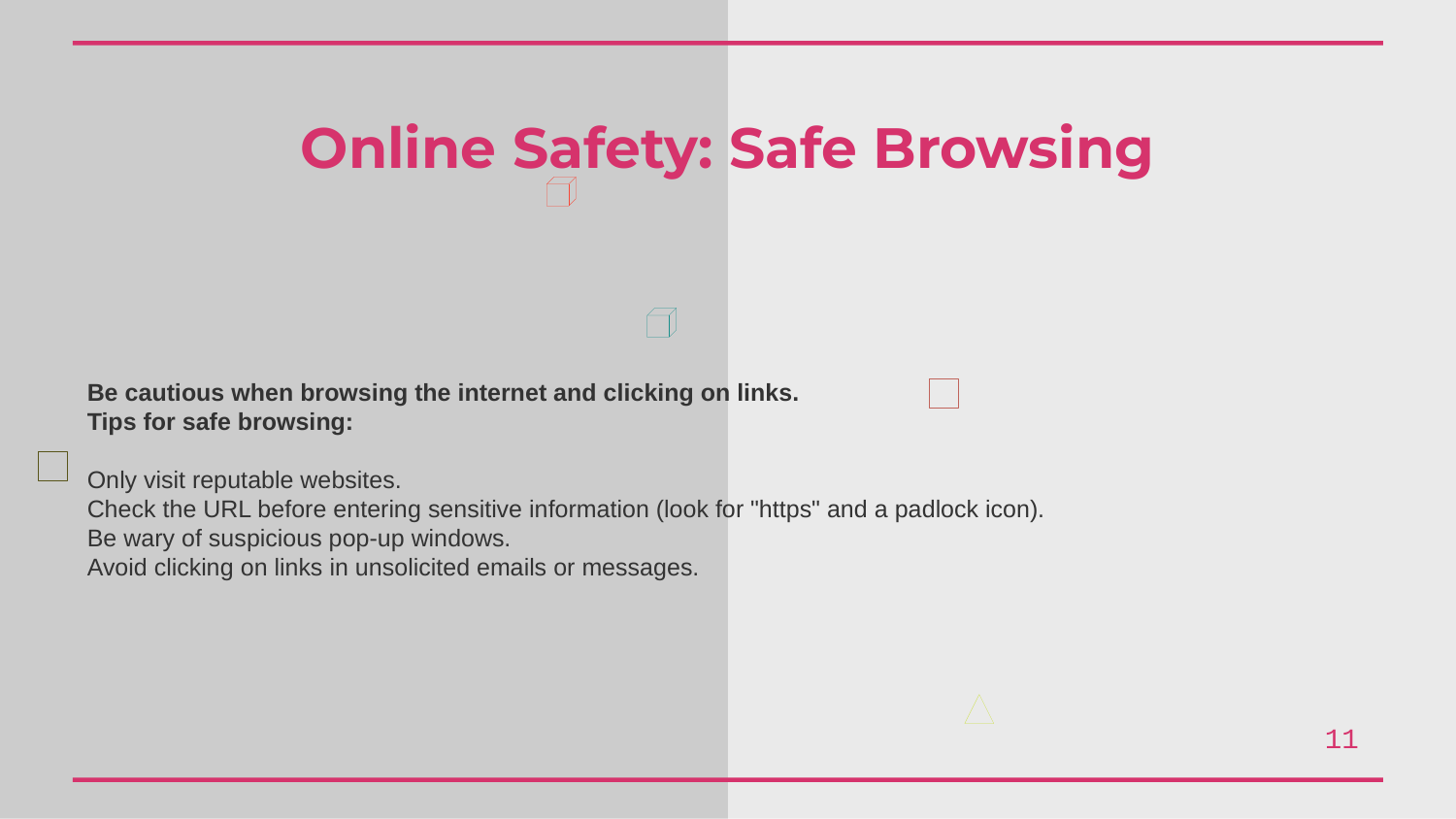

Online Safety: Safe Browsing

Be cautious when browsing the internet and clicking on links.
Tips for safe browsing:

Only visit reputable websites.
Check the URL before entering sensitive information (look for "https" and a padlock icon).
Be wary of suspicious pop-up windows.
Avoid clicking on links in unsolicited emails or messages.

11